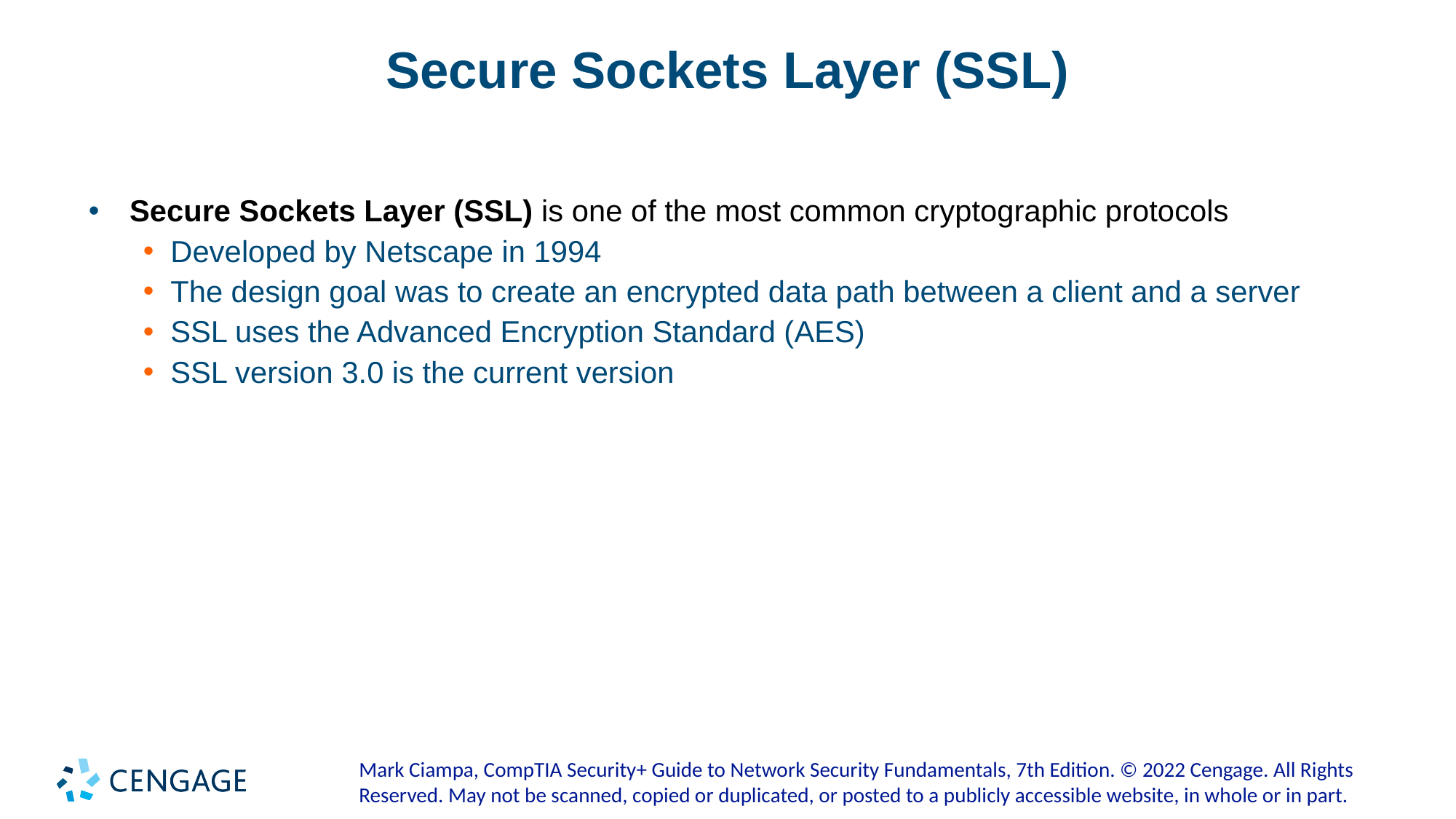

# Secure Sockets Layer (SSL)
Secure Sockets Layer (SSL) is one of the most common cryptographic protocols
Developed by Netscape in 1994
The design goal was to create an encrypted data path between a client and a server
SSL uses the Advanced Encryption Standard (AES)
SSL version 3.0 is the current version